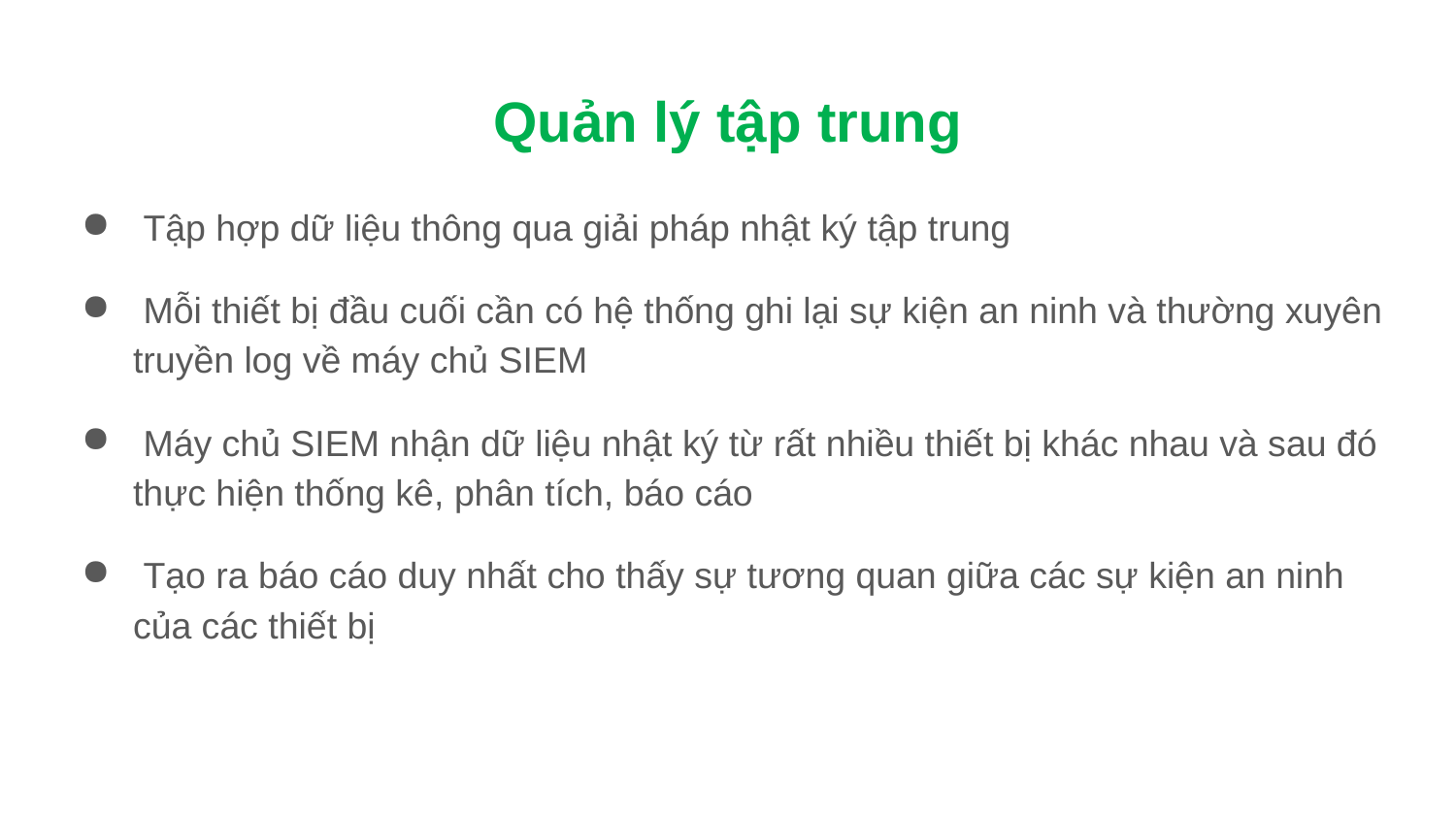

# Quản lý tập trung
 Tập hợp dữ liệu thông qua giải pháp nhật ký tập trung
 Mỗi thiết bị đầu cuối cần có hệ thống ghi lại sự kiện an ninh và thường xuyên truyền log về máy chủ SIEM
 Máy chủ SIEM nhận dữ liệu nhật ký từ rất nhiều thiết bị khác nhau và sau đó thực hiện thống kê, phân tích, báo cáo
 Tạo ra báo cáo duy nhất cho thấy sự tương quan giữa các sự kiện an ninh của các thiết bị